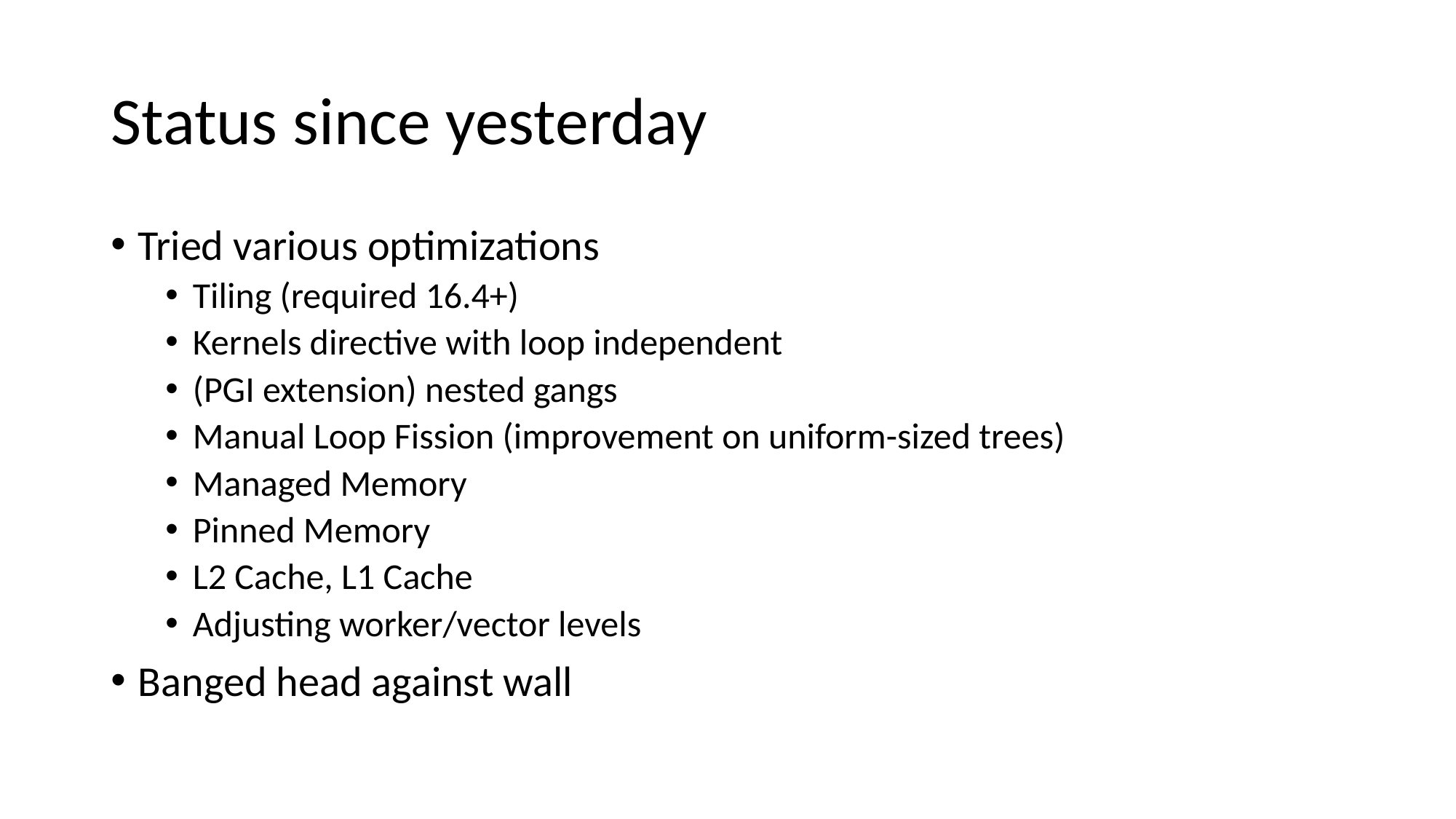

# Status since yesterday
Tried various optimizations
Tiling (required 16.4+)
Kernels directive with loop independent
(PGI extension) nested gangs
Manual Loop Fission (improvement on uniform-sized trees)
Managed Memory
Pinned Memory
L2 Cache, L1 Cache
Adjusting worker/vector levels
Banged head against wall